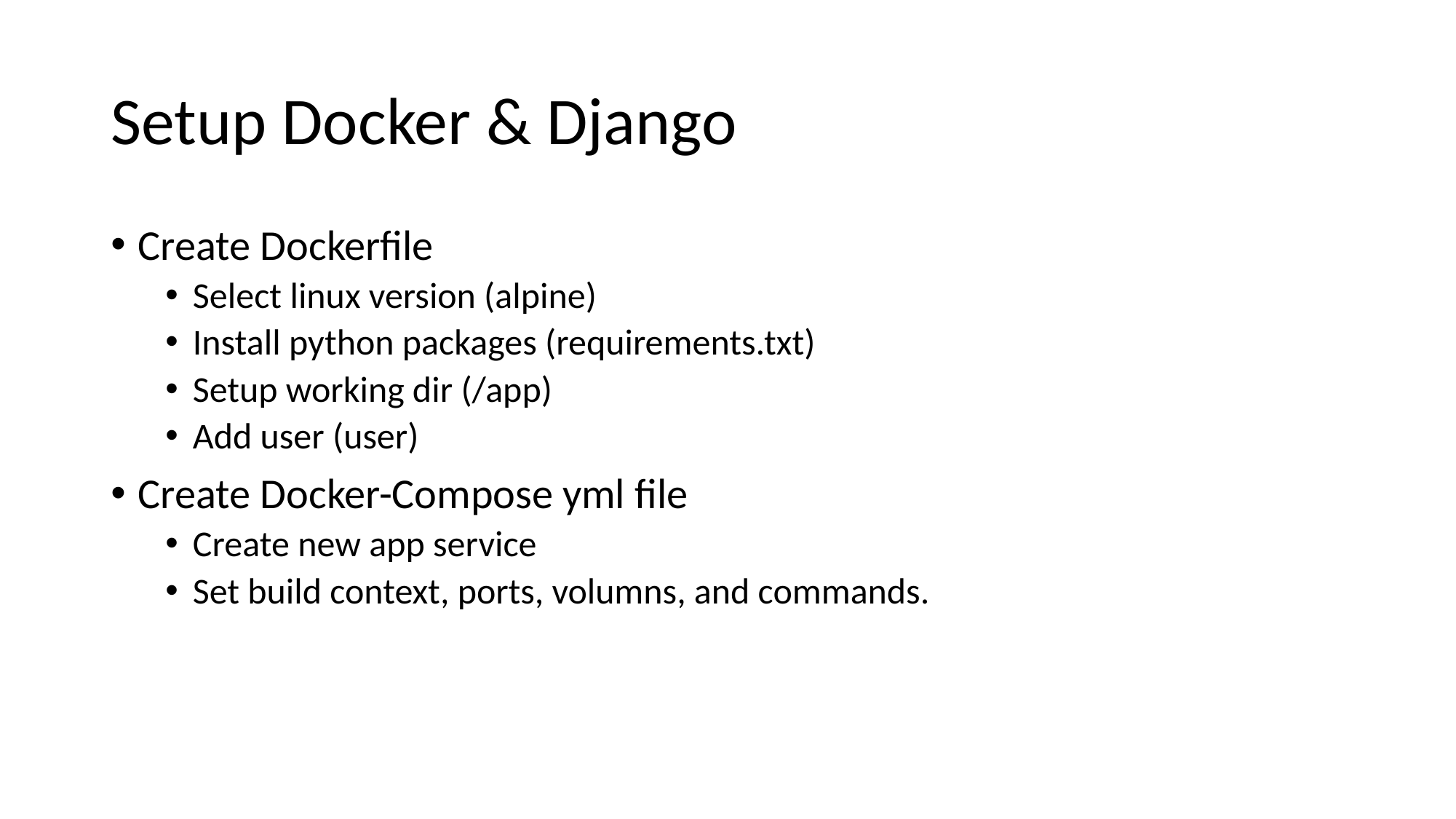

# Setup Docker & Django
Create Dockerfile
Select linux version (alpine)
Install python packages (requirements.txt)
Setup working dir (/app)
Add user (user)
Create Docker-Compose yml file
Create new app service
Set build context, ports, volumns, and commands.